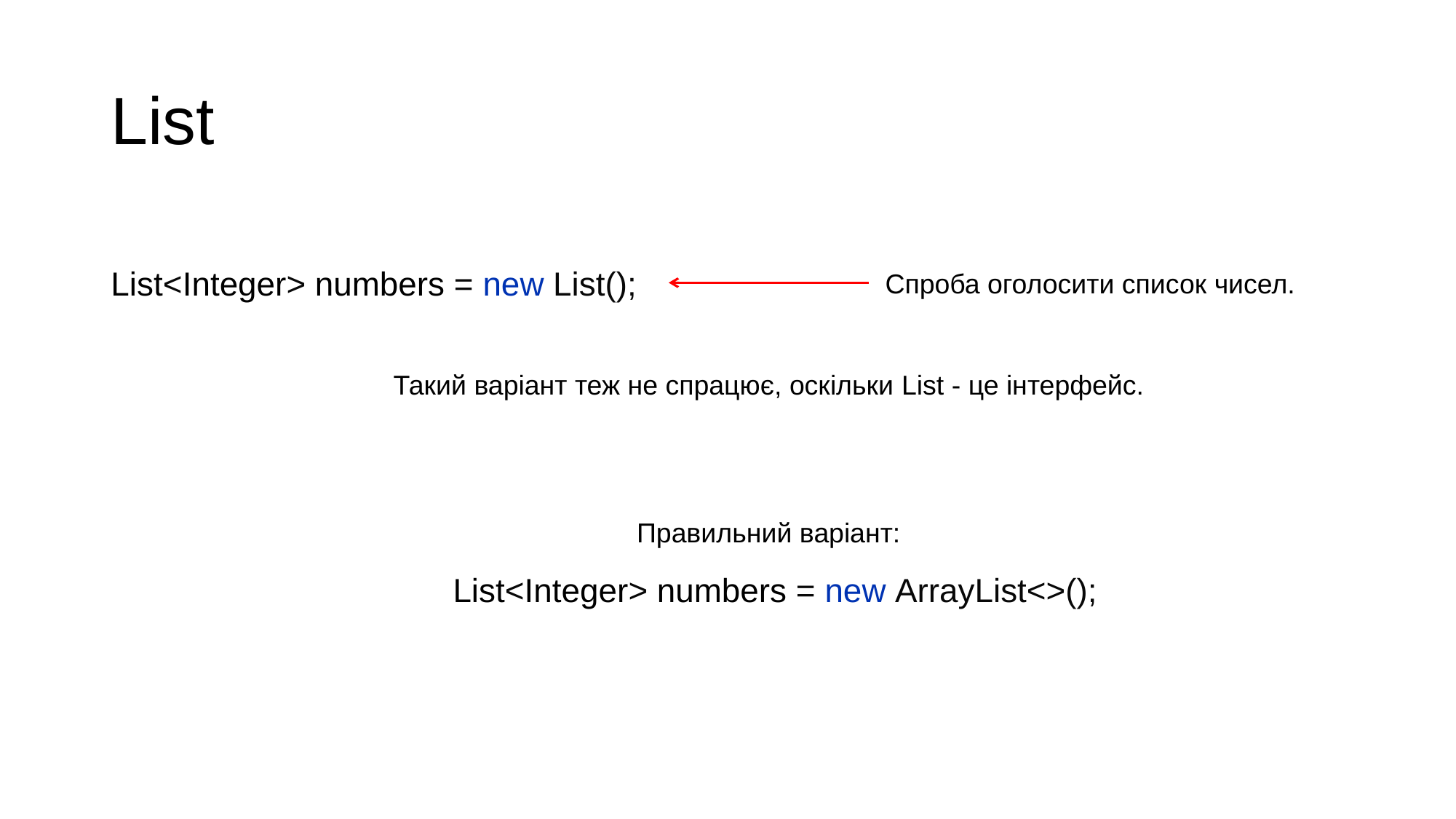

# List
List<Integer> numbers = new List();
Спроба оголосити список чисел.
Такий варіант теж не спрацює, оскільки List - це інтерфейс.
Правильний варіант:
List<Integer> numbers = new ArrayList<>();